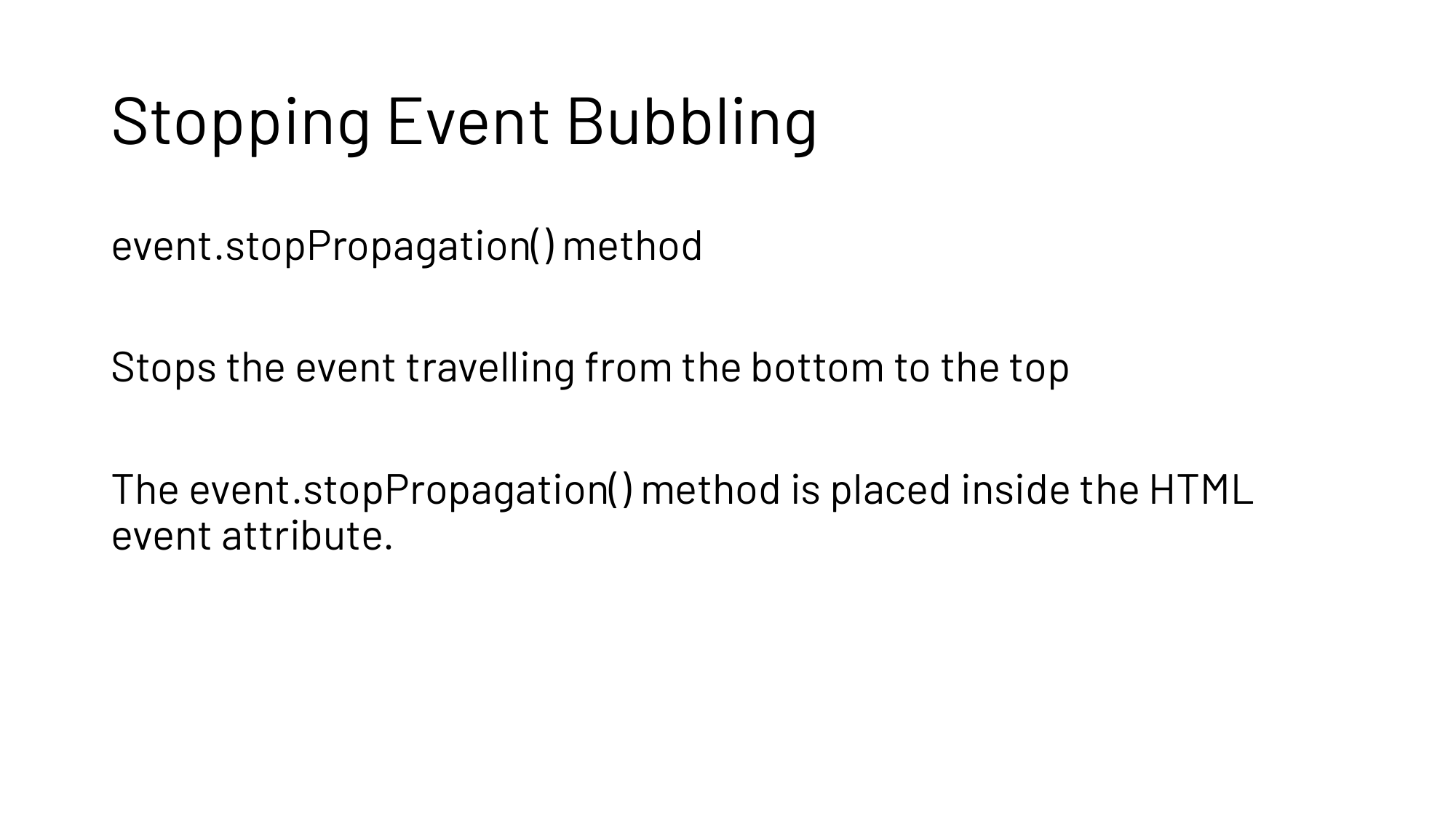

# Stopping Event Bubbling
event.stopPropagation() method

Stops the event travelling from the bottom to the top

The event.stopPropagation() method is placed inside the HTML event attribute.